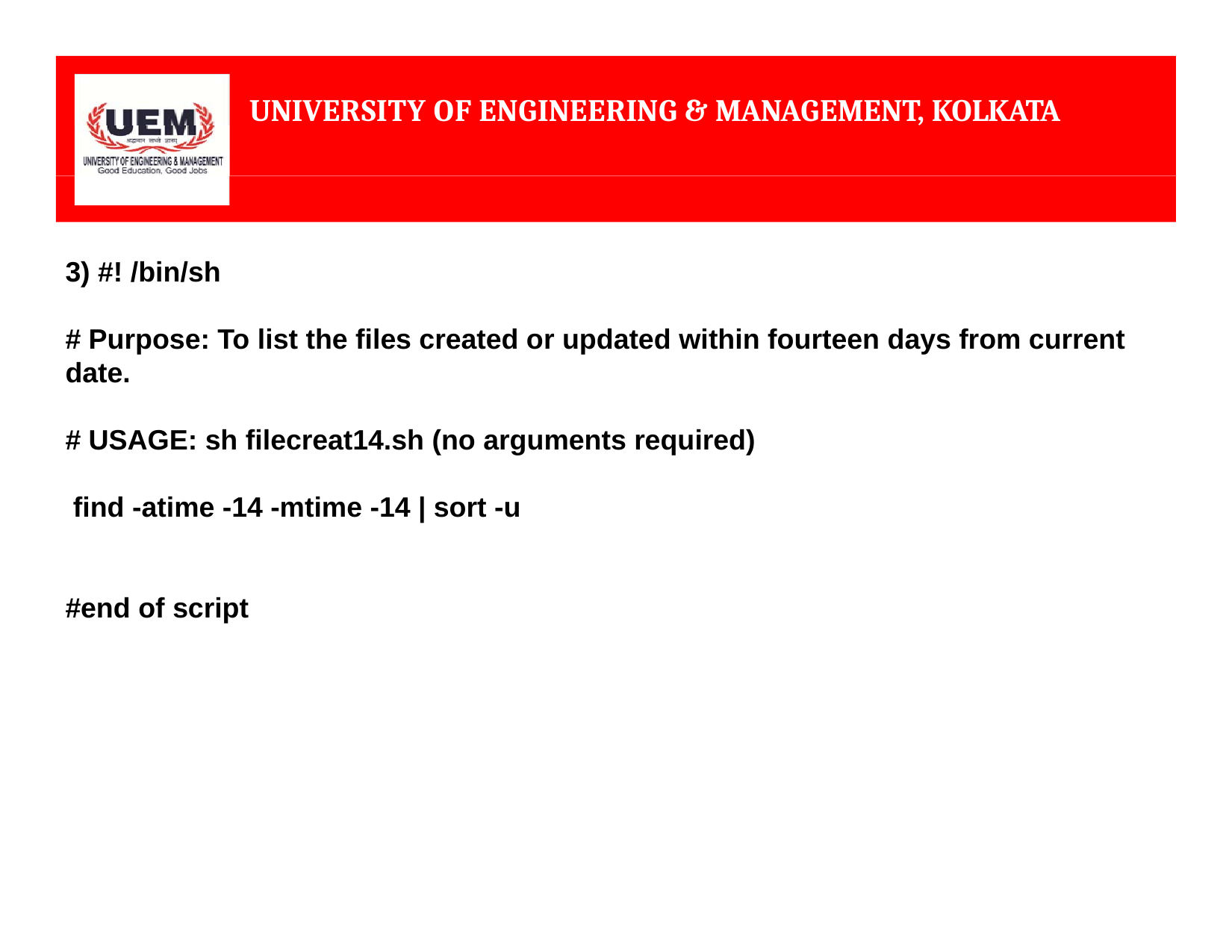

UNIVERSITY OF ENGINEERING & MANAGEMENT, KOLKATA

3) #! /bin/sh

# Purpose: To list the files created or updated within fourteen days from current date.

# USAGE: sh filecreat14.sh (no arguments required)

 find -atime -14 -mtime -14 | sort -u

#end of script
9